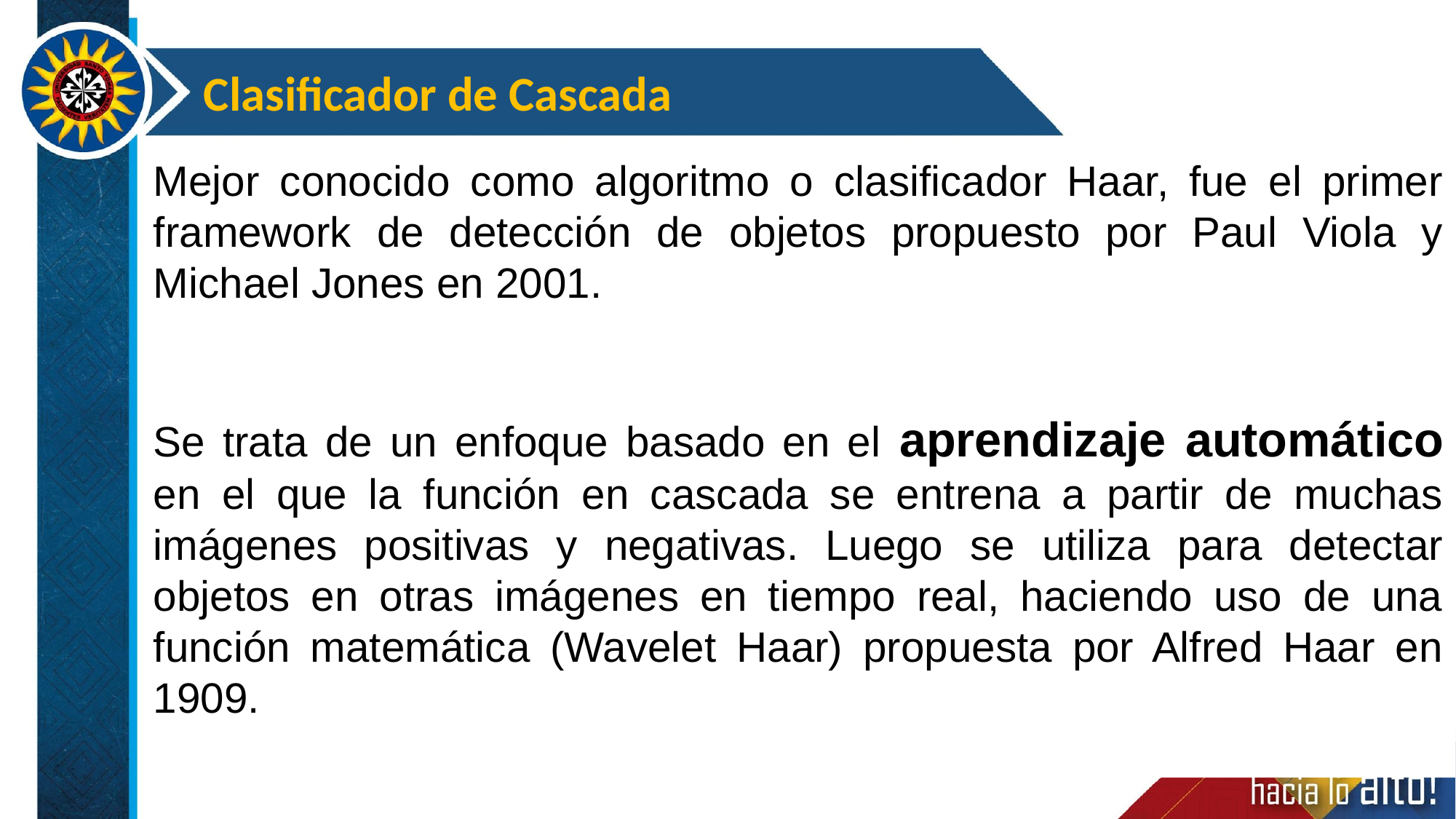

Clasificador de Cascada
Mejor conocido como algoritmo o clasificador Haar, fue el primer framework de detección de objetos propuesto por Paul Viola y Michael Jones en 2001.

Se trata de un enfoque basado en el aprendizaje automático en el que la función en cascada se entrena a partir de muchas imágenes positivas y negativas. Luego se utiliza para detectar objetos en otras imágenes en tiempo real, haciendo uso de una función matemática (Wavelet Haar) propuesta por Alfred Haar en 1909.